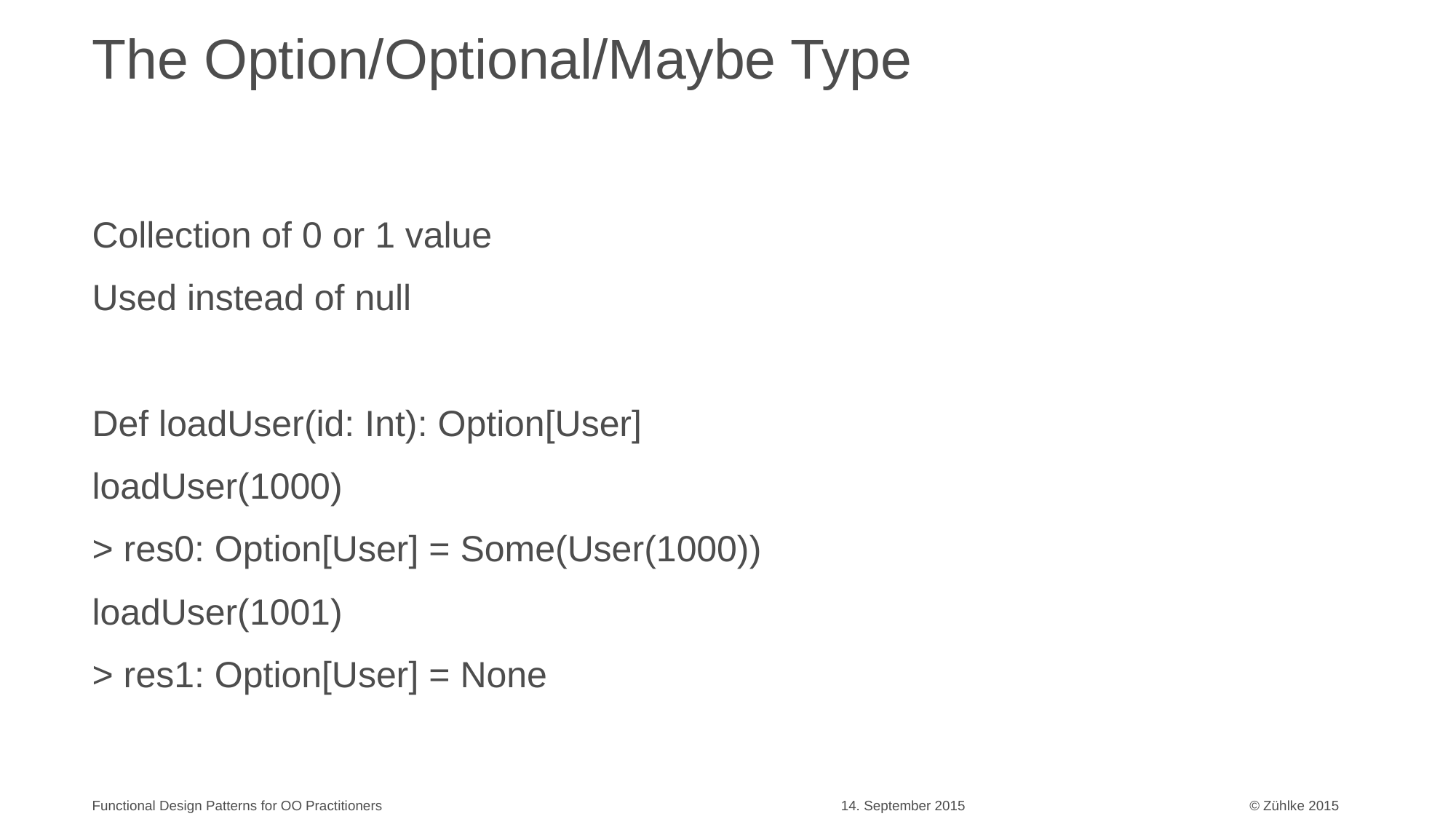

# The Option/Optional/Maybe Type

Collection of 0 or 1 value
Used instead of null

Def loadUser(id: Int): Option[User]
loadUser(1000)
> res0: Option[User] = Some(User(1000))
loadUser(1001)
> res1: Option[User] = None
Functional Design Patterns for OO Practitioners
14. September 2015